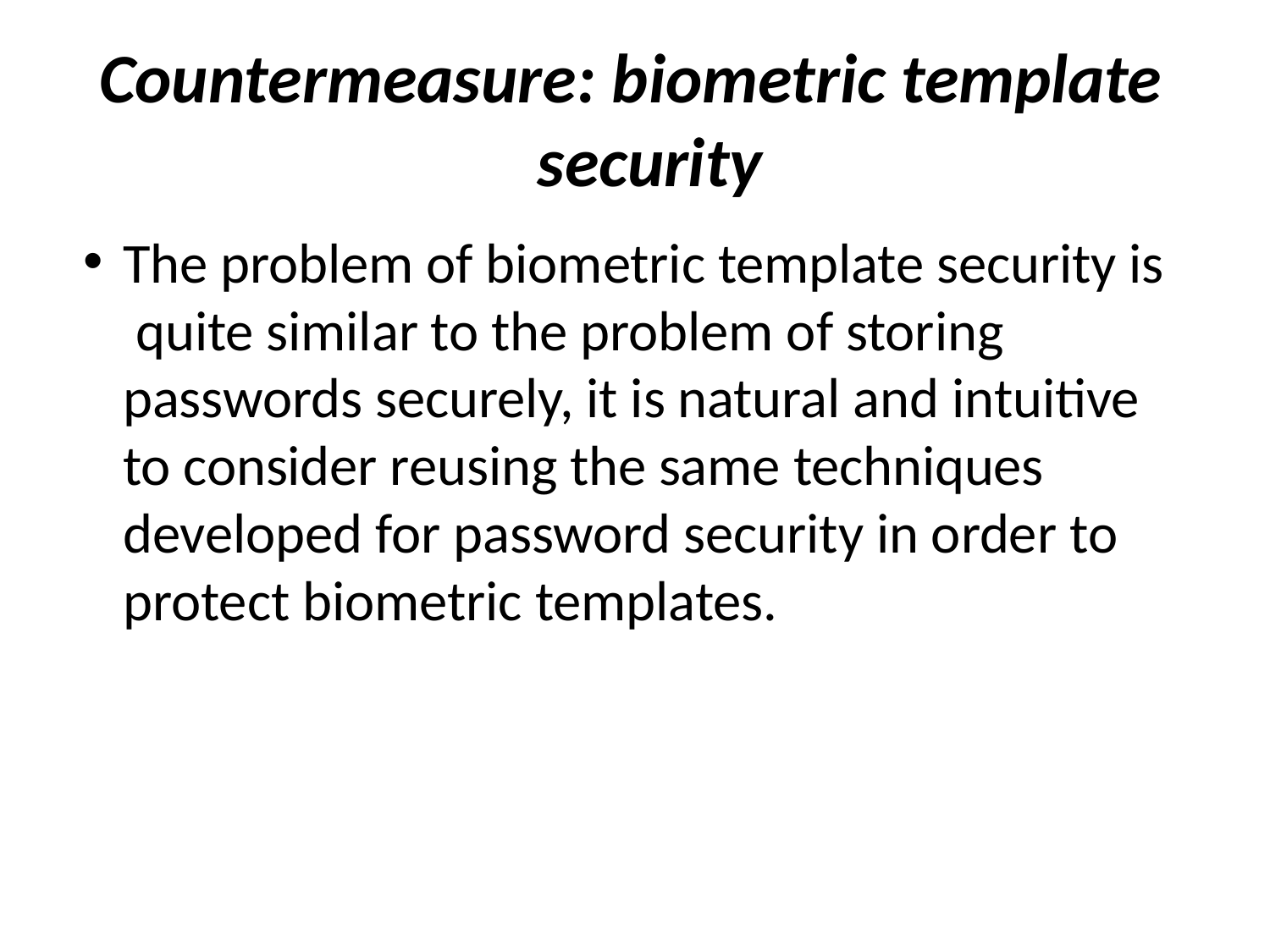

# Countermeasure: biometric template  security
The problem of biometric template security is  quite similar to the problem of storing  passwords securely, it is natural and intuitive  to consider reusing the same techniques  developed for password security in order to  protect biometric templates.